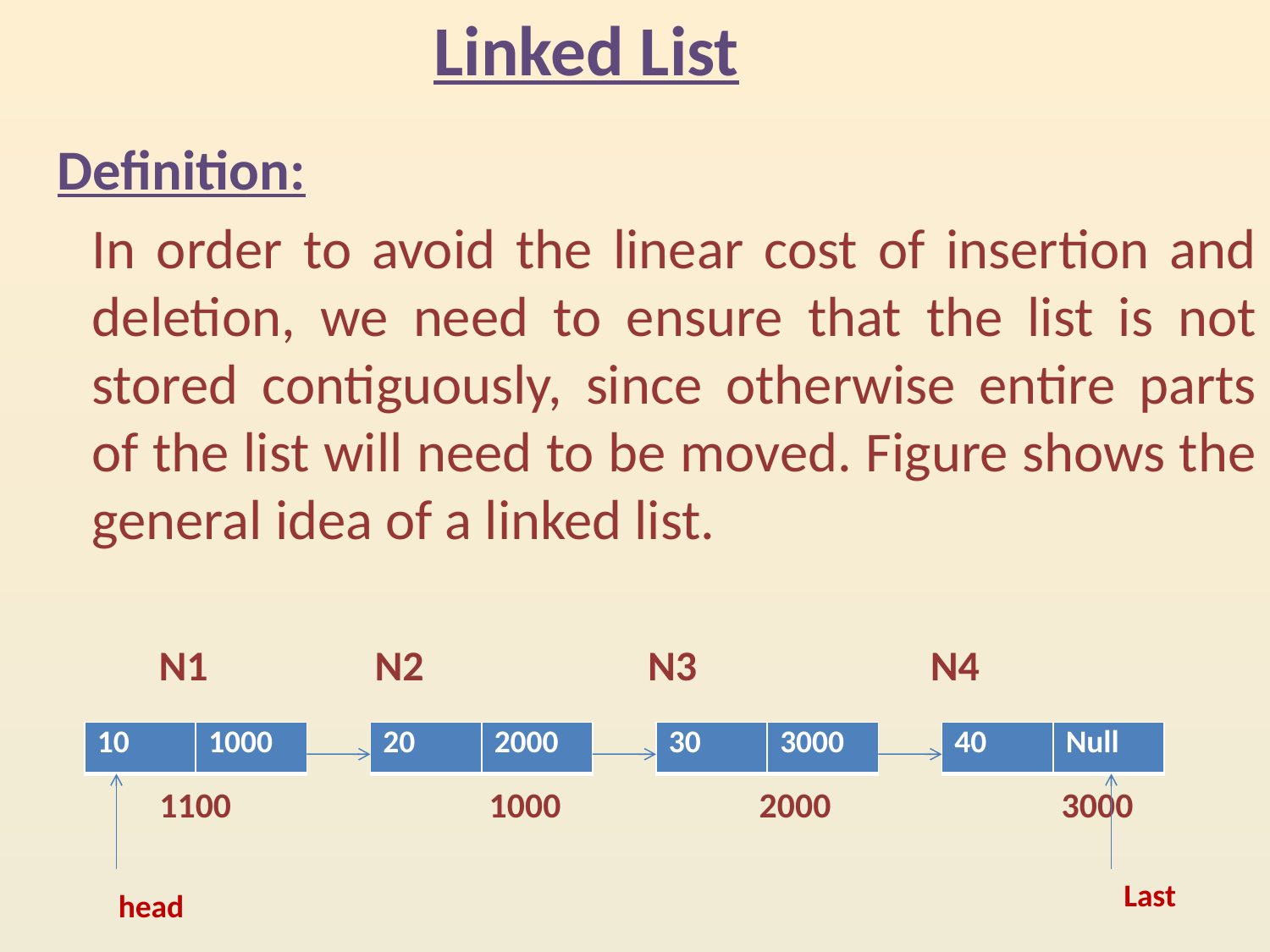

# Linked List
 Definition:
	In order to avoid the linear cost of insertion and deletion, we need to ensure that the list is not stored contiguously, since otherwise entire parts of the list will need to be moved. Figure shows the general idea of a linked list.

            N1		   N2		     N3		        N4

	      1100		  1000		    2000		          3000

| 10 | 1000 |
| --- | --- |
| 20 | 2000 |
| --- | --- |
| 30 | 3000 |
| --- | --- |
| 40 | Null |
| --- | --- |
Last
head